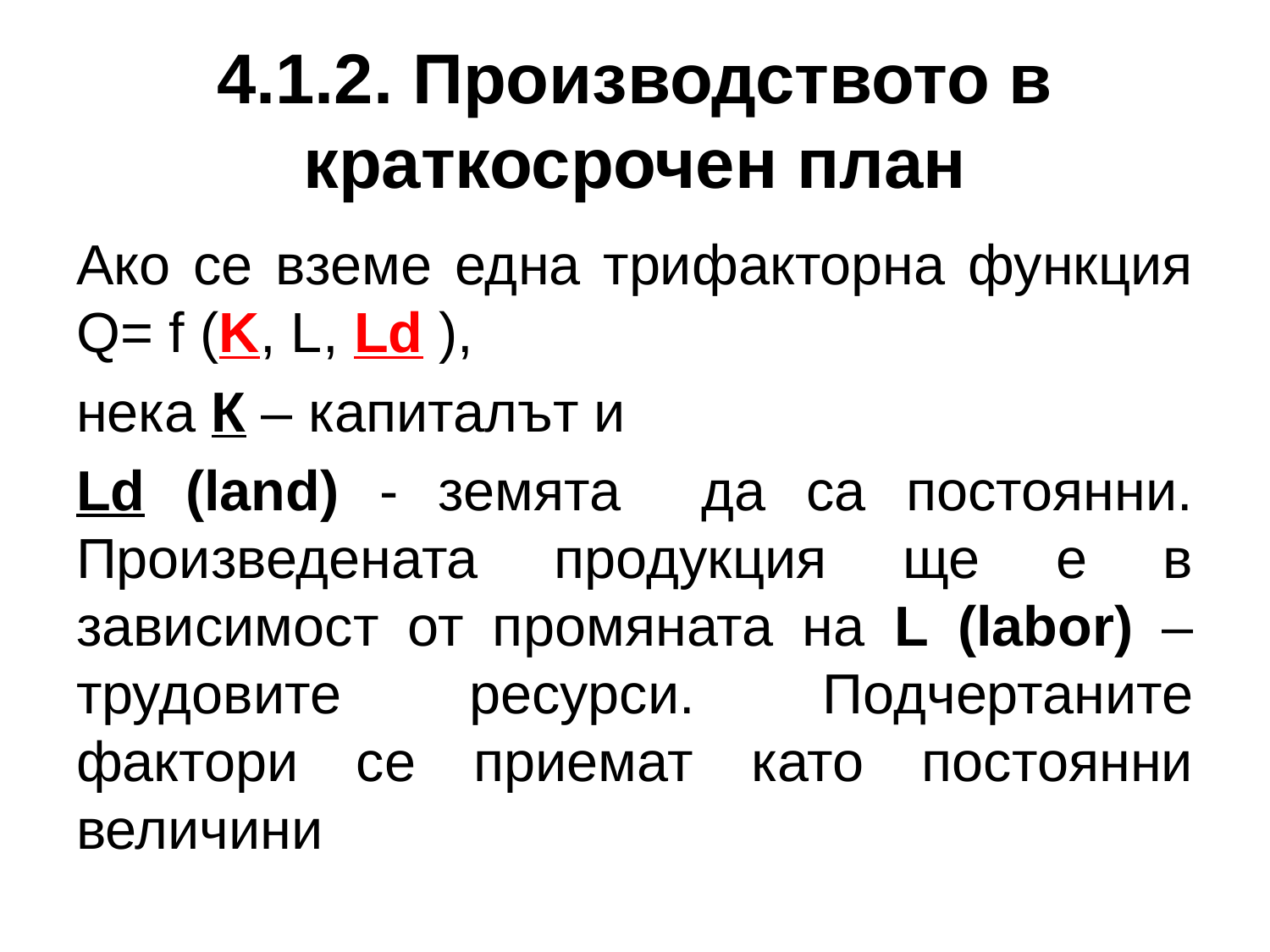

# 4.1.2. Производството в краткосрочен план
Ако се вземе една трифакторна функция Q= f (K, L, Ld ),
нека К – капиталът и
Ld (land) - земята  да са постоянни. Произведената продукция ще е в зависимост от промяната на L (labor) – трудовите ресурси. Подчертаните фактори се приемат като постоянни величини